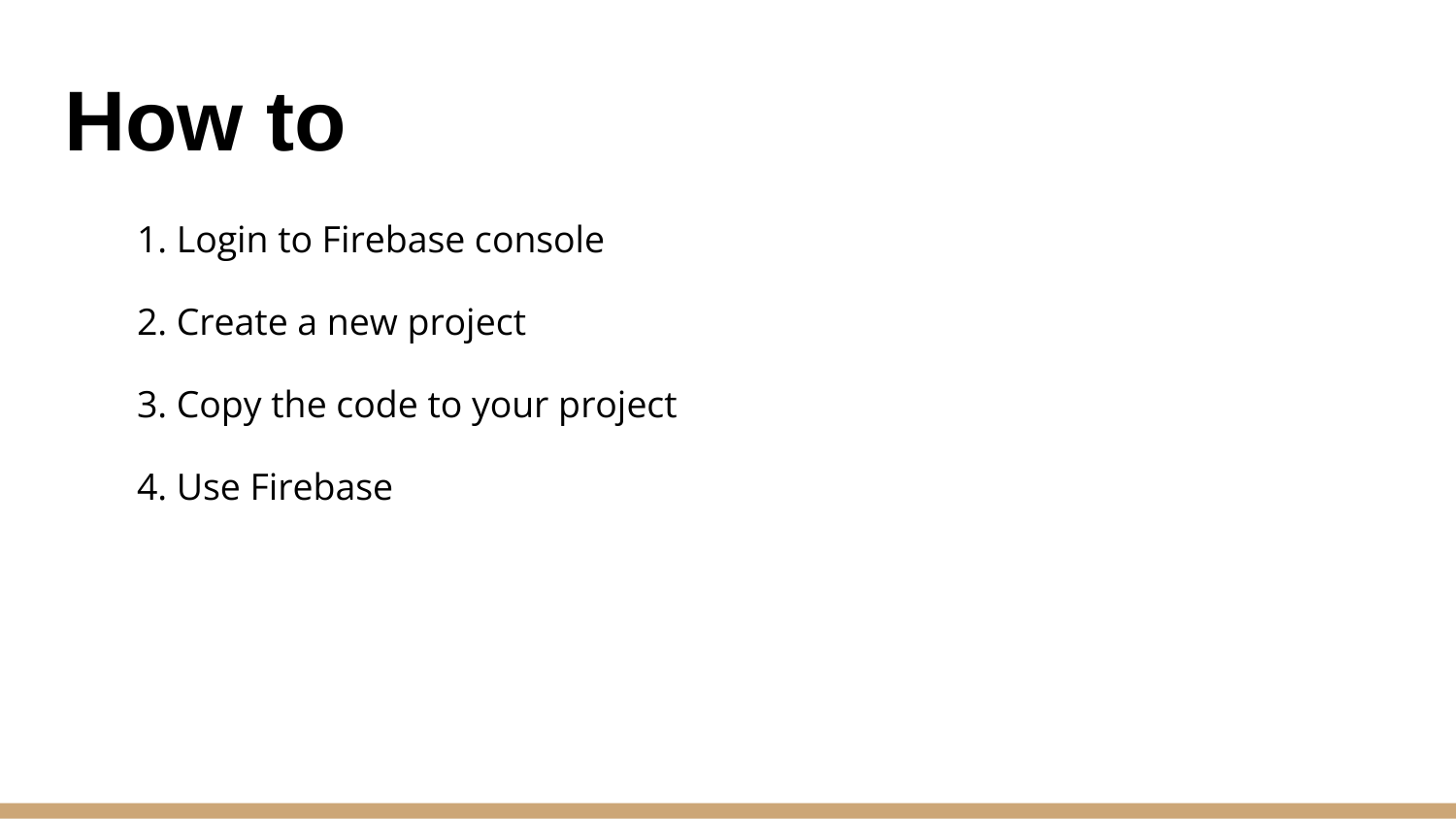

# How to
1. Login to Firebase console
2. Create a new project
3. Copy the code to your project
4. Use Firebase